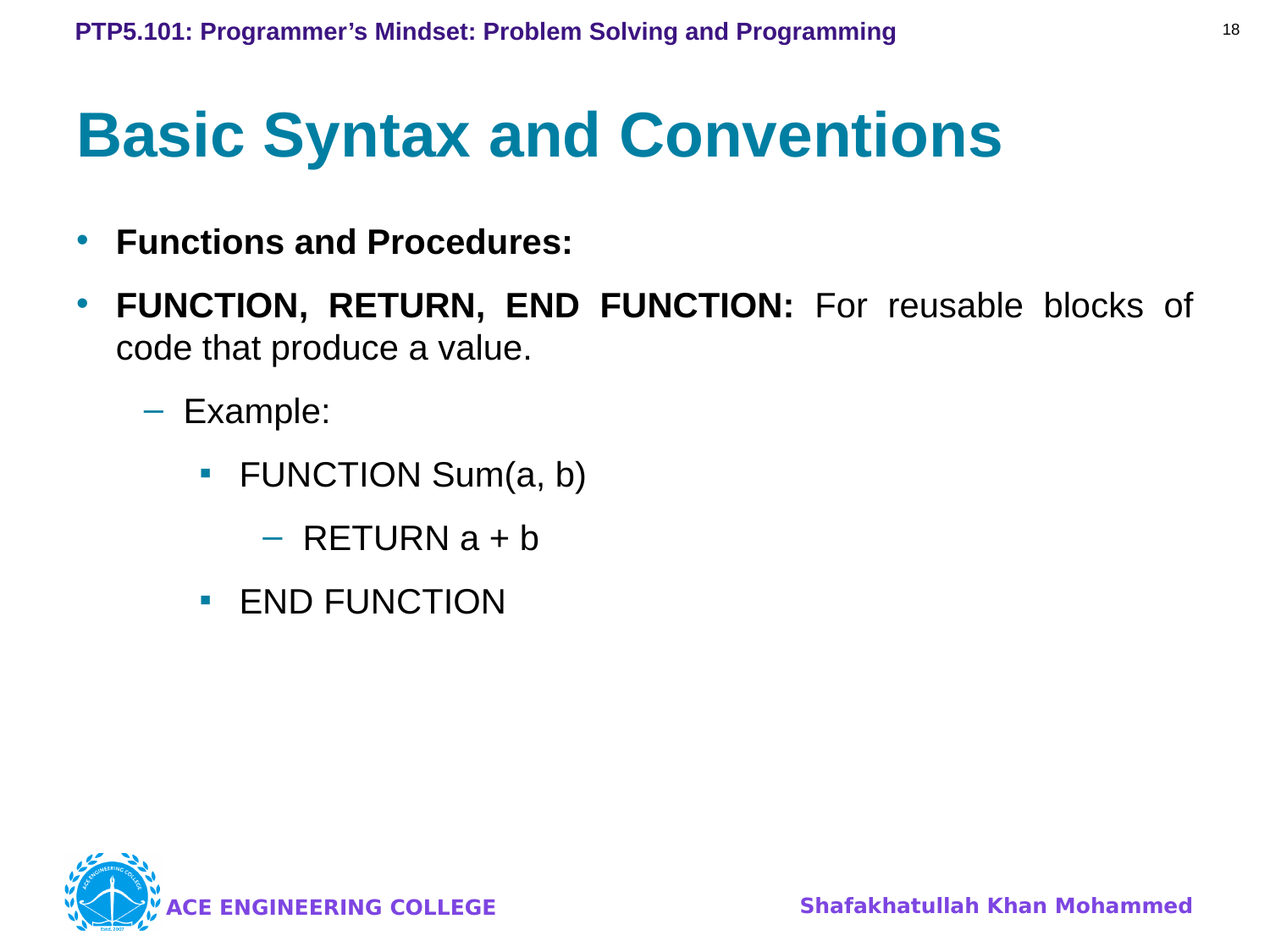

18
# Basic Syntax and Conventions
Functions and Procedures:
FUNCTION, RETURN, END FUNCTION: For reusable blocks of code that produce a value.
Example:
FUNCTION Sum(a, b)
RETURN a + b
END FUNCTION